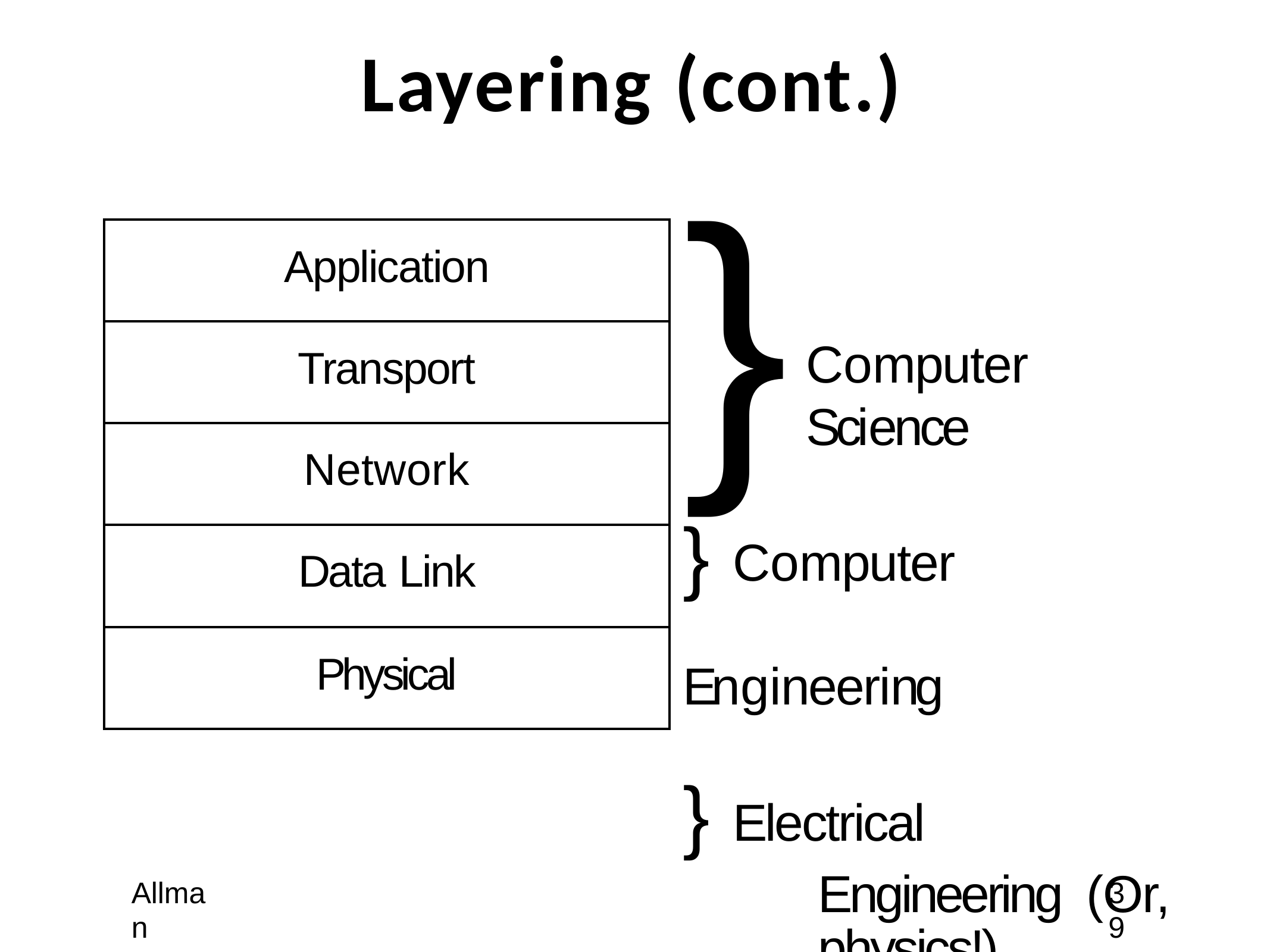

Layering (cont.)
# }
| Application |
| --- |
| Transport |
| Network |
| Data Link |
| Physical |
Computer	Science
} Computer	Engineering
} Electrical Engineering  (Or, physics!)
Allman
39